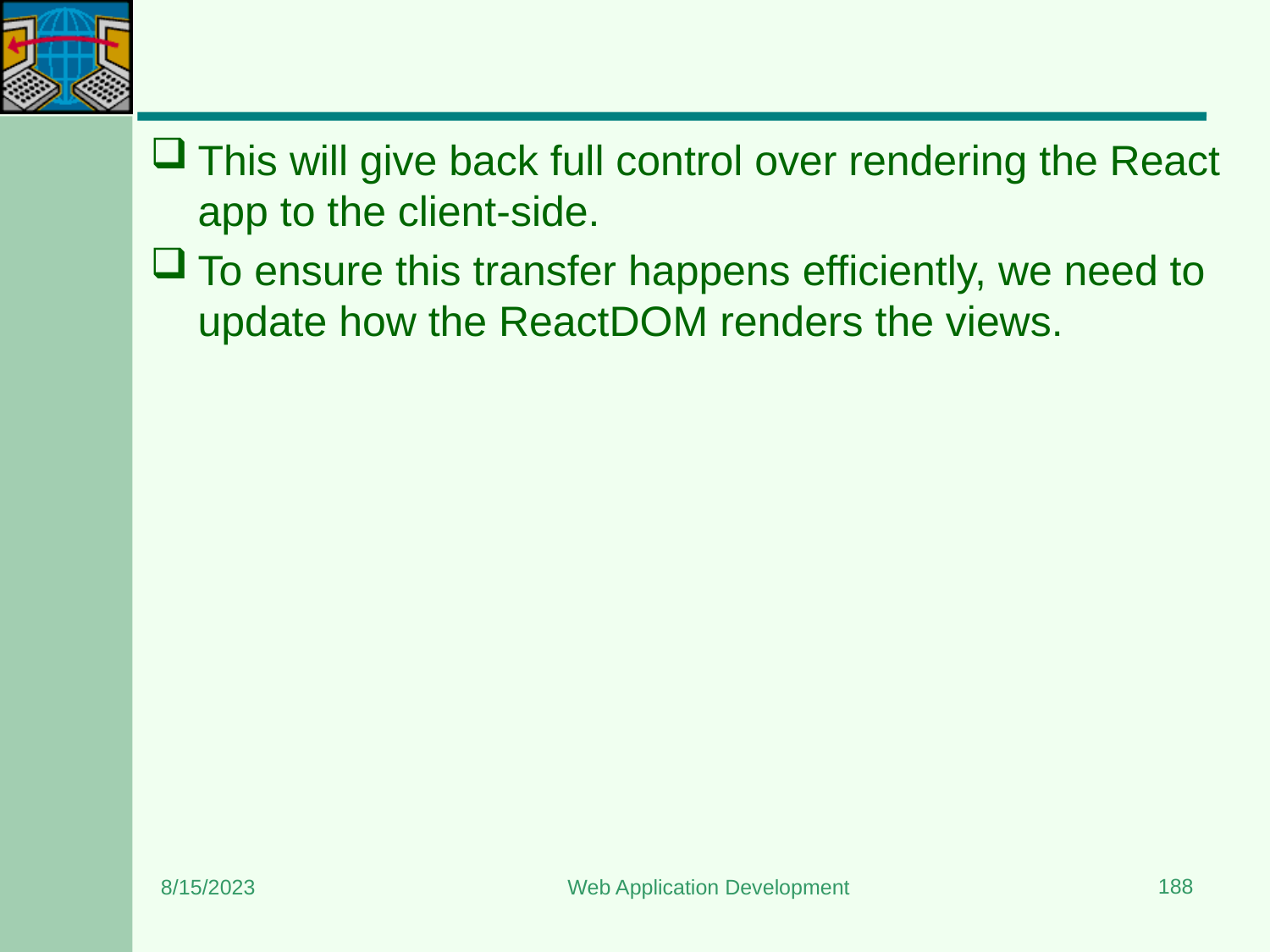

#
This will give back full control over rendering the React app to the client-side.
To ensure this transfer happens efficiently, we need to update how the ReactDOM renders the views.
188
8/15/2023
Web Application Development